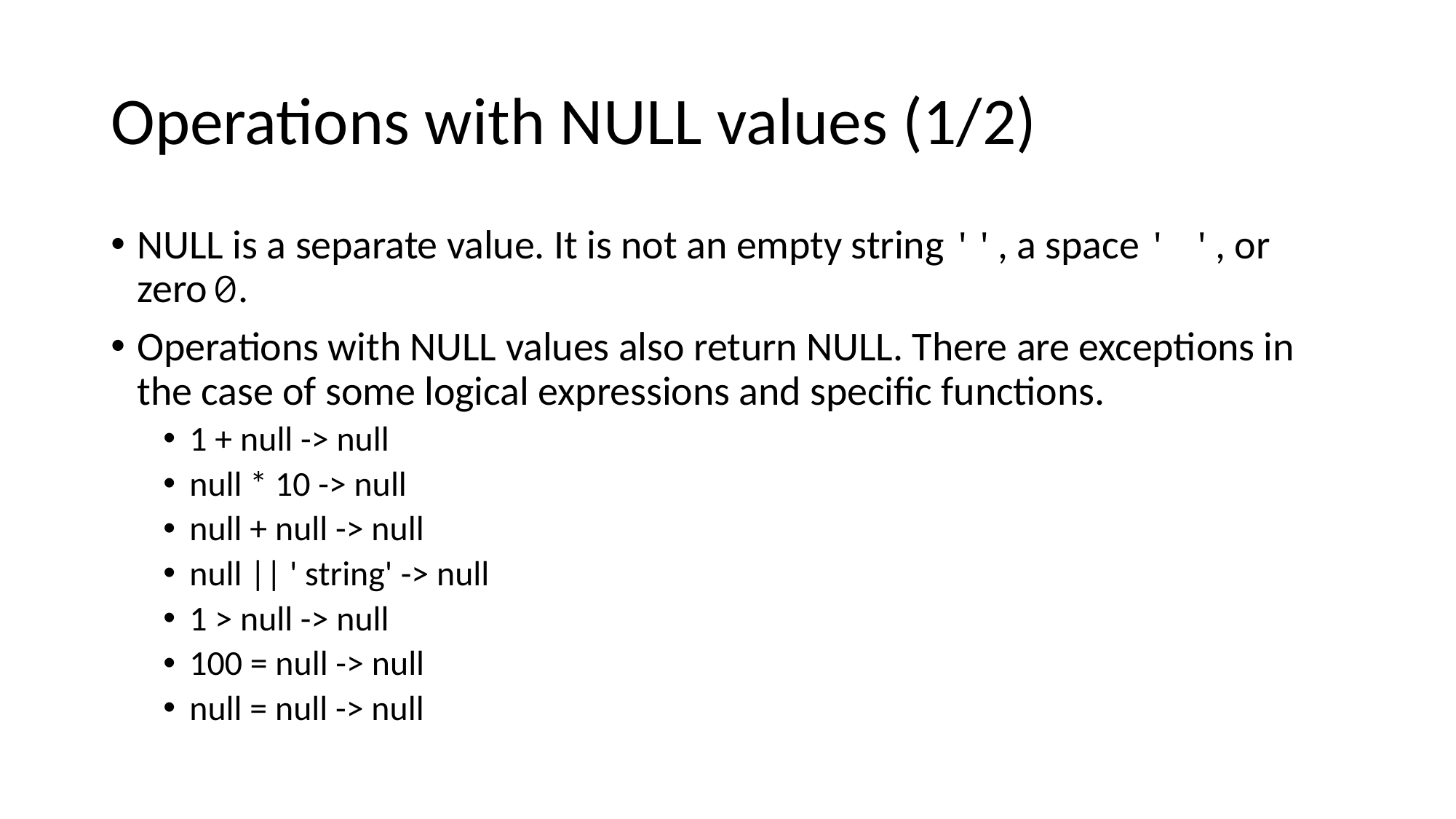

# Operations with NULL values (1/2)
NULL is a separate value. It is not an empty string '', a space ' ', or zero 0.
Operations with NULL values also return NULL. There are exceptions in the case of some logical expressions and specific functions.
1 + null -> null
null * 10 -> null
null + null -> null
null || ' string' -> null
1 > null -> null
100 = null -> null
null = null -> null